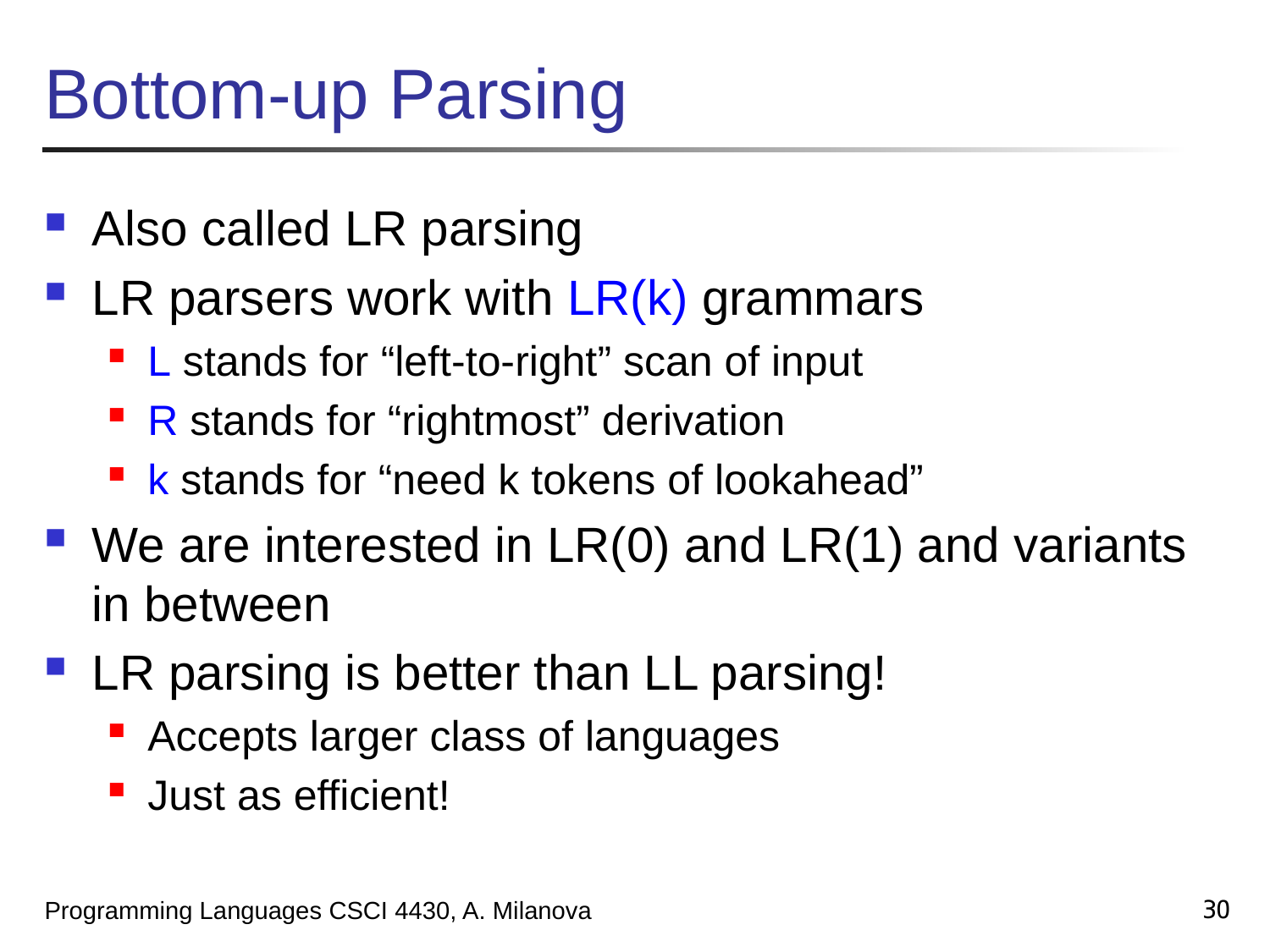

# Bottom-up Parsing
Also called LR parsing
LR parsers work with LR(k) grammars
L stands for “left-to-right” scan of input
R stands for “rightmost” derivation
k stands for “need k tokens of lookahead”
We are interested in LR(0) and LR(1) and variants in between
LR parsing is better than LL parsing!
Accepts larger class of languages
Just as efficient!

30
Programming Languages CSCI 4430, A. Milanova